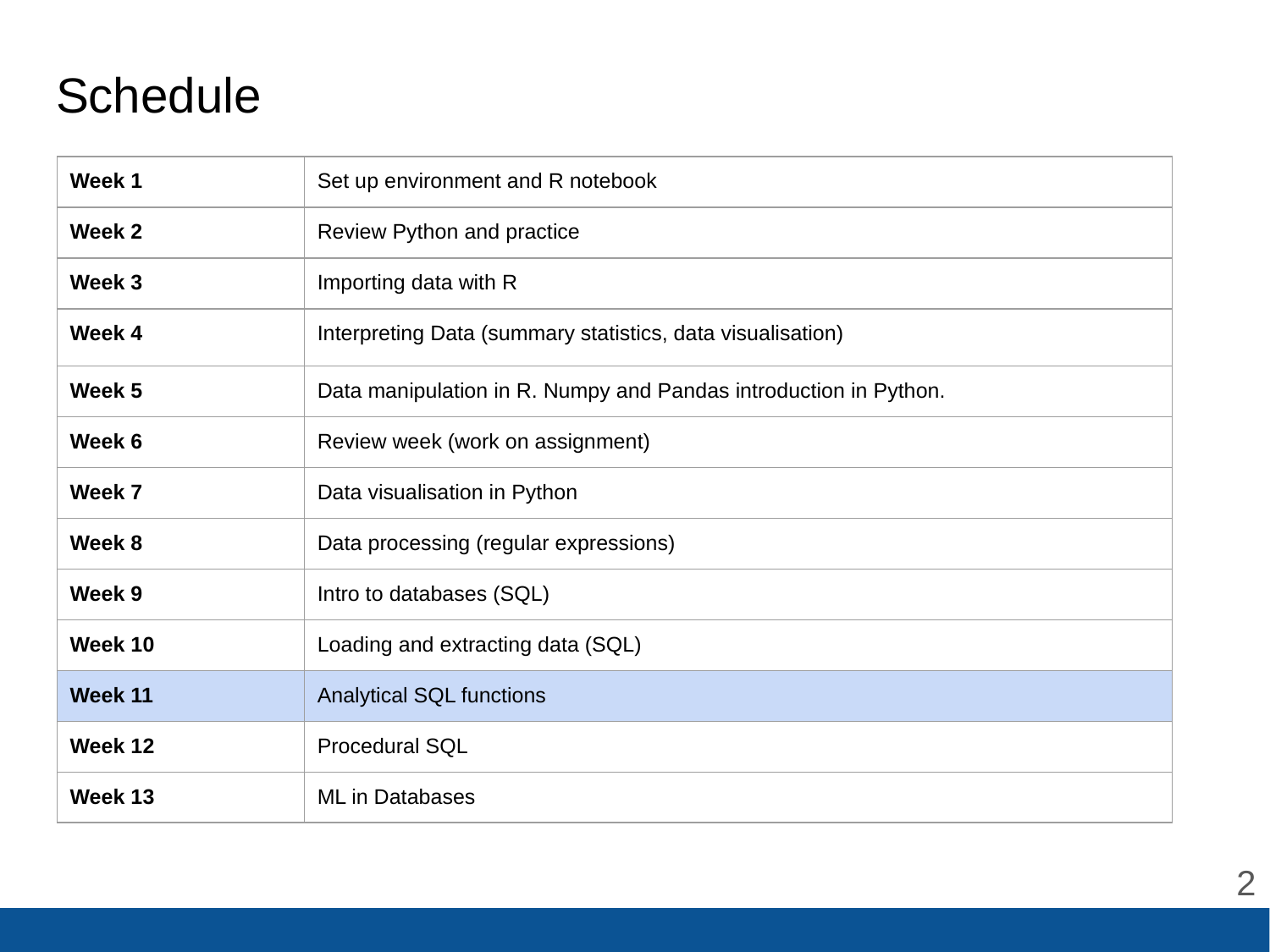

# Schedule
| Week 1 | Set up environment and R notebook |
| --- | --- |
| Week 2 | Review Python and practice |
| Week 3 | Importing data with R |
| Week 4 | Interpreting Data (summary statistics, data visualisation) |
| Week 5 | Data manipulation in R. Numpy and Pandas introduction in Python. |
| Week 6 | Review week (work on assignment) |
| Week 7 | Data visualisation in Python |
| Week 8 | Data processing (regular expressions) |
| Week 9 | Intro to databases (SQL) |
| Week 10 | Loading and extracting data (SQL) |
| Week 11 | Analytical SQL functions |
| Week 12 | Procedural SQL |
| Week 13 | ML in Databases |
2